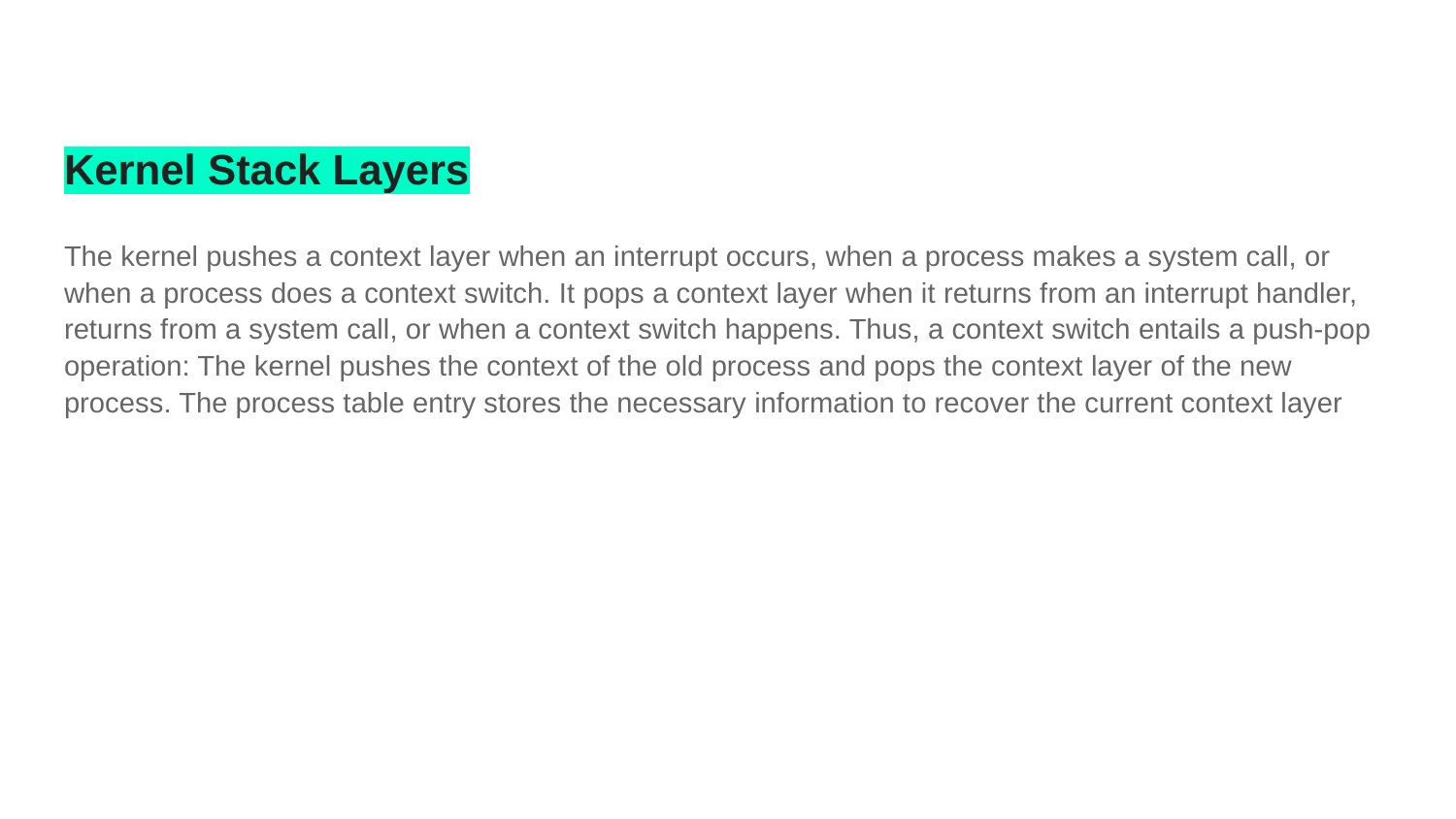

# Kernel Stack Layers
The kernel pushes a context layer when an interrupt occurs, when a process makes a system call, or when a process does a context switch. It pops a context layer when it returns from an interrupt handler, returns from a system call, or when a context switch happens. Thus, a context switch entails a push-pop operation: The kernel pushes the context of the old process and pops the context layer of the new process. The process table entry stores the necessary information to recover the current context layer